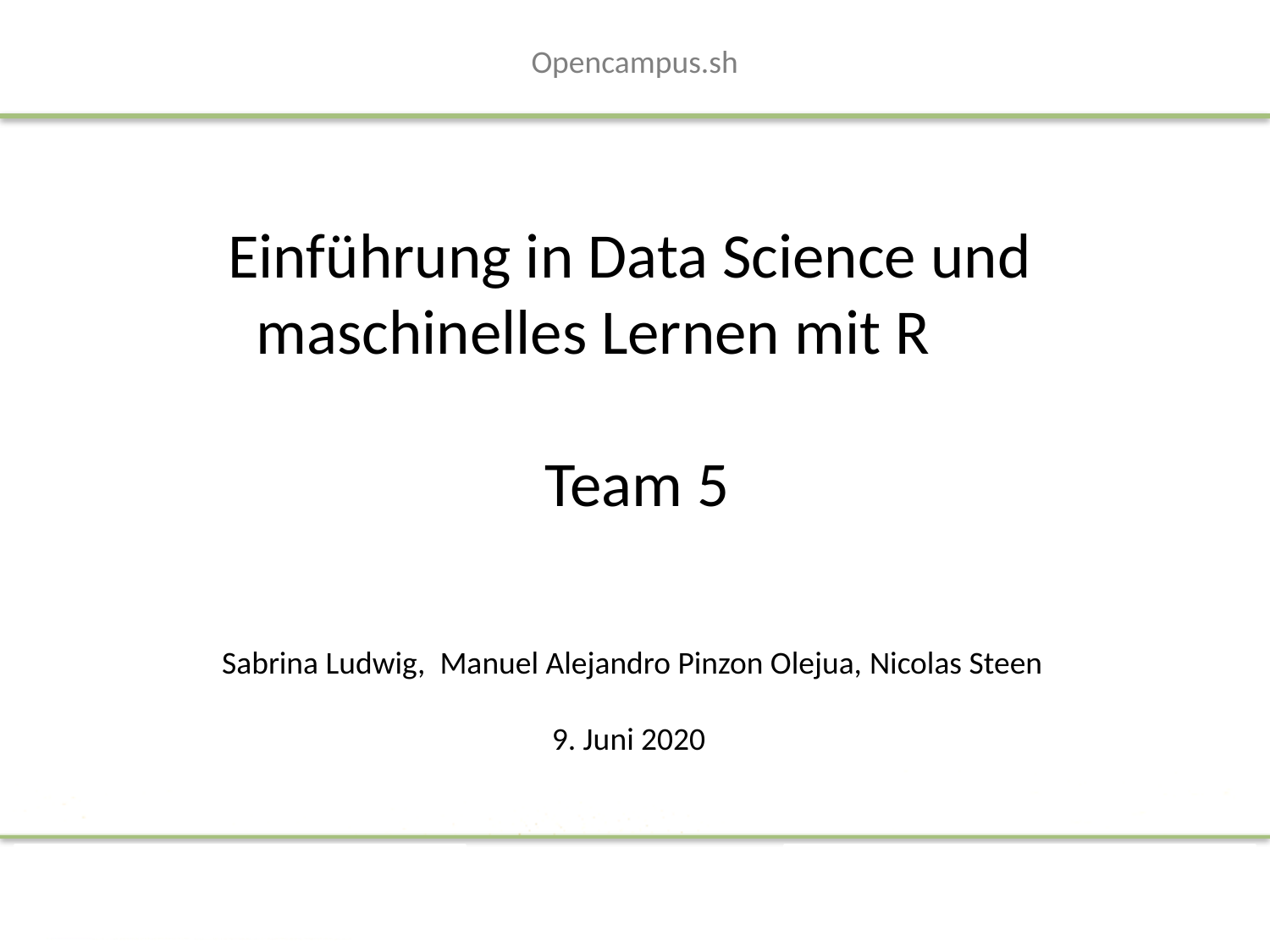

Opencampus.sh

Einführung in Data Science und
maschinelles Lernen mit R

Team 5

 Sabrina Ludwig,  Manuel Alejandro Pinzon Olejua, Nicolas Steen

9. Juni 2020